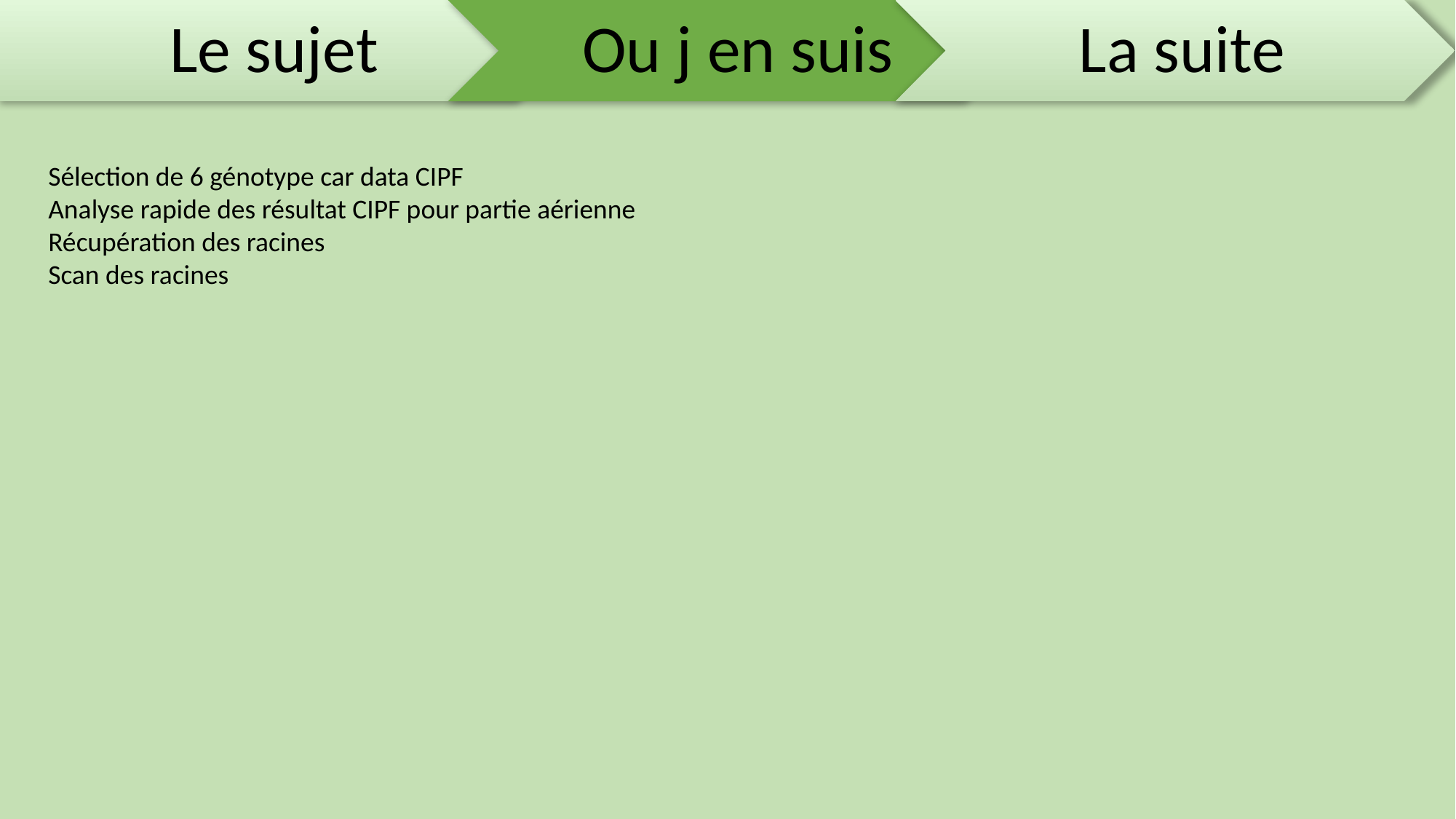

Le sujet
Ou j en suis
La suite
Sélection de 6 génotype car data CIPF
Analyse rapide des résultat CIPF pour partie aérienne
Récupération des racines
Scan des racines